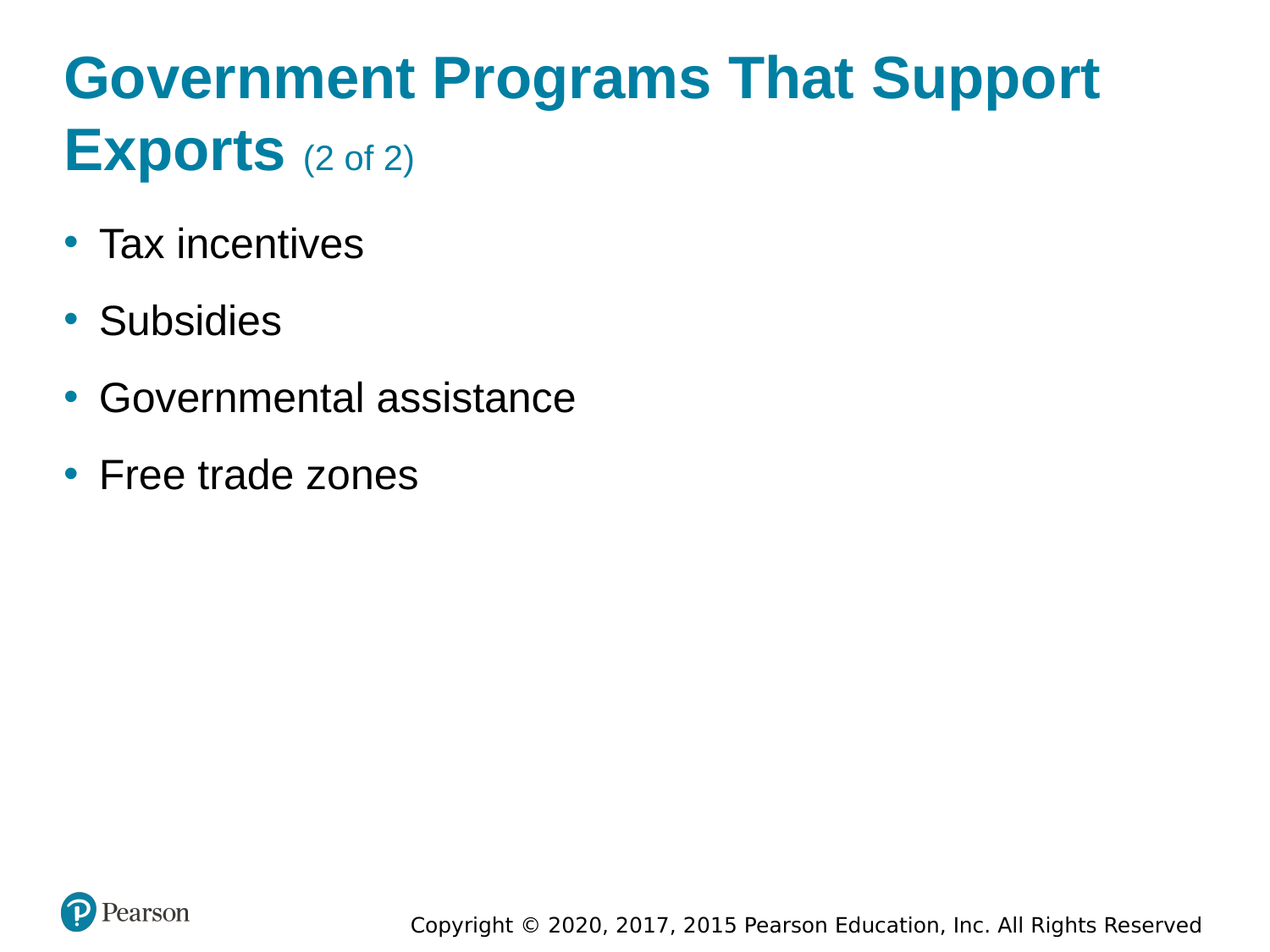

# Government Programs That Support Exports (2 of 2)
Tax incentives
Subsidies
Governmental assistance
Free trade zones